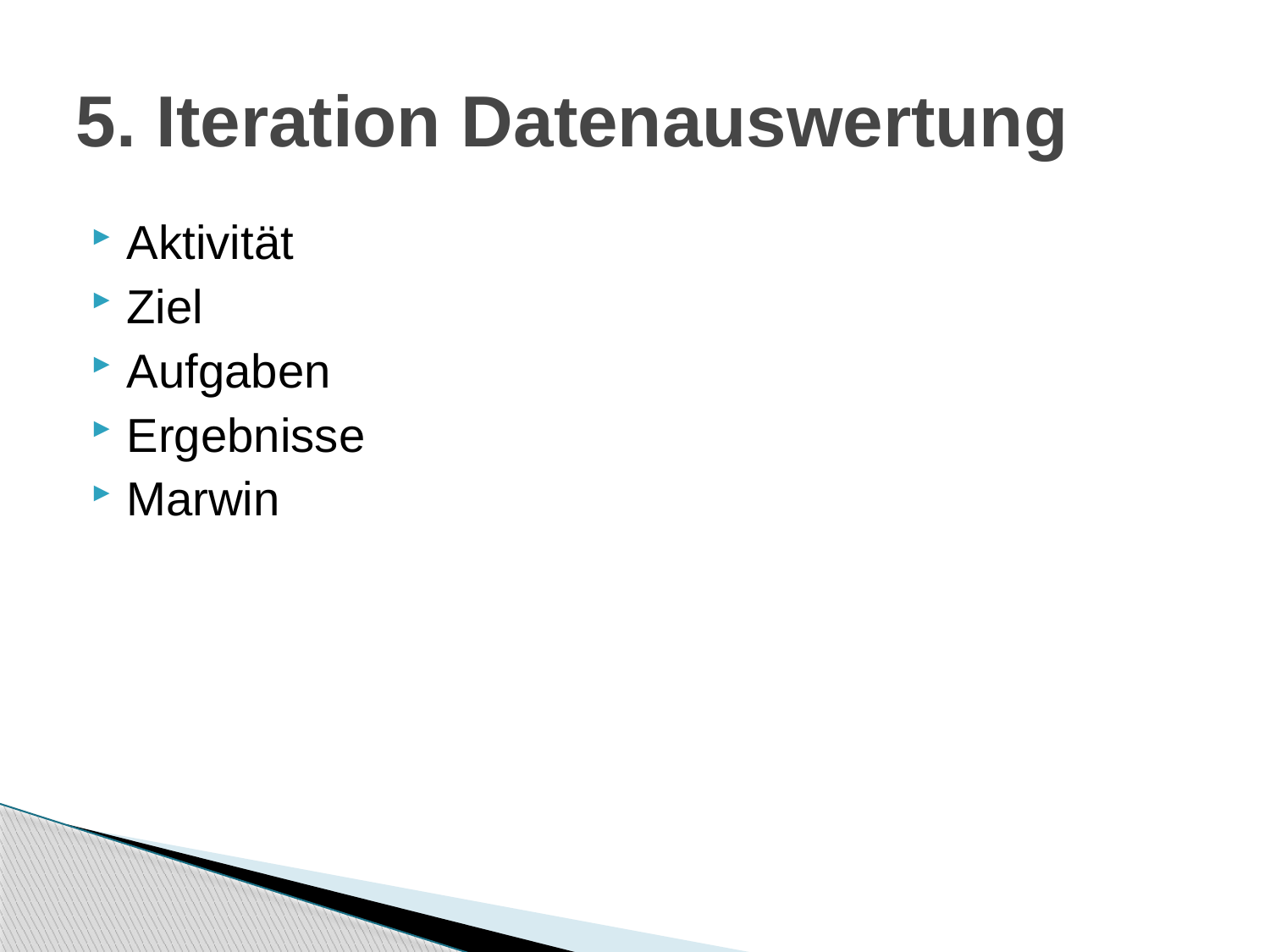

# 5. Iteration Datenauswertung
Aktivität
Ziel
Aufgaben
Ergebnisse
Marwin